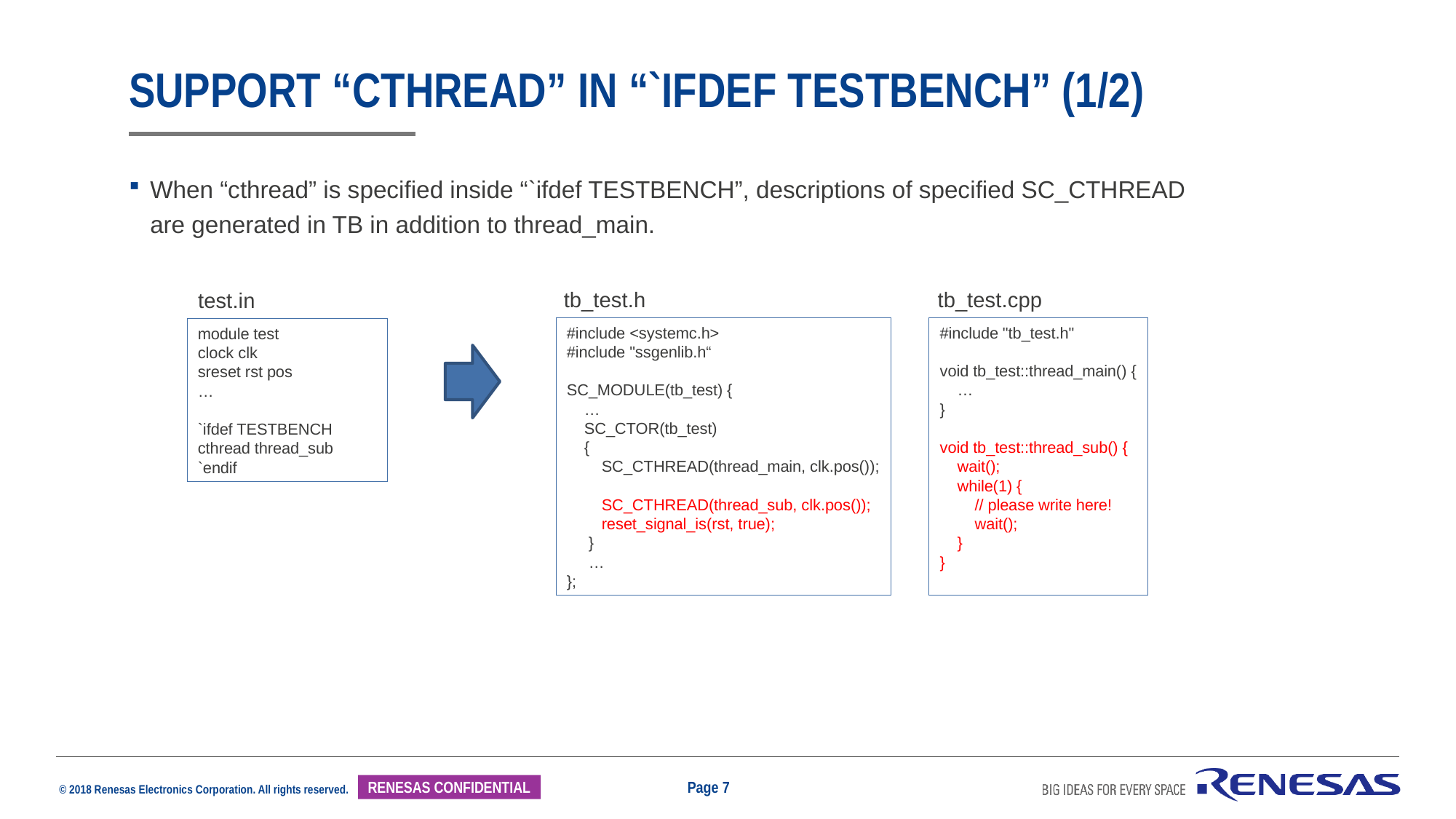

# Support “cthread” in “`ifdef TESTBENCH” (1/2)
When “cthread” is specified inside “`ifdef TESTBENCH”, descriptions of specified SC_CTHREAD are generated in TB in addition to thread_main.

tb_test.cpp
tb_test.h
test.in
#include <systemc.h>
#include "ssgenlib.h“

SC_MODULE(tb_test) {
    …
    SC_CTOR(tb_test)
    {
        SC_CTHREAD(thread_main, clk.pos());

        SC_CTHREAD(thread_sub, clk.pos());
        reset_signal_is(rst, true);
     }
     …
};
#include "tb_test.h"

void tb_test::thread_main() {
    …
}

void tb_test::thread_sub() {
    wait();
    while(1) {
        // please write here!
        wait();
    }
}

module test
clock clk
sreset rst pos
…

`ifdef TESTBENCH
cthread thread_sub
`endif

Page 7